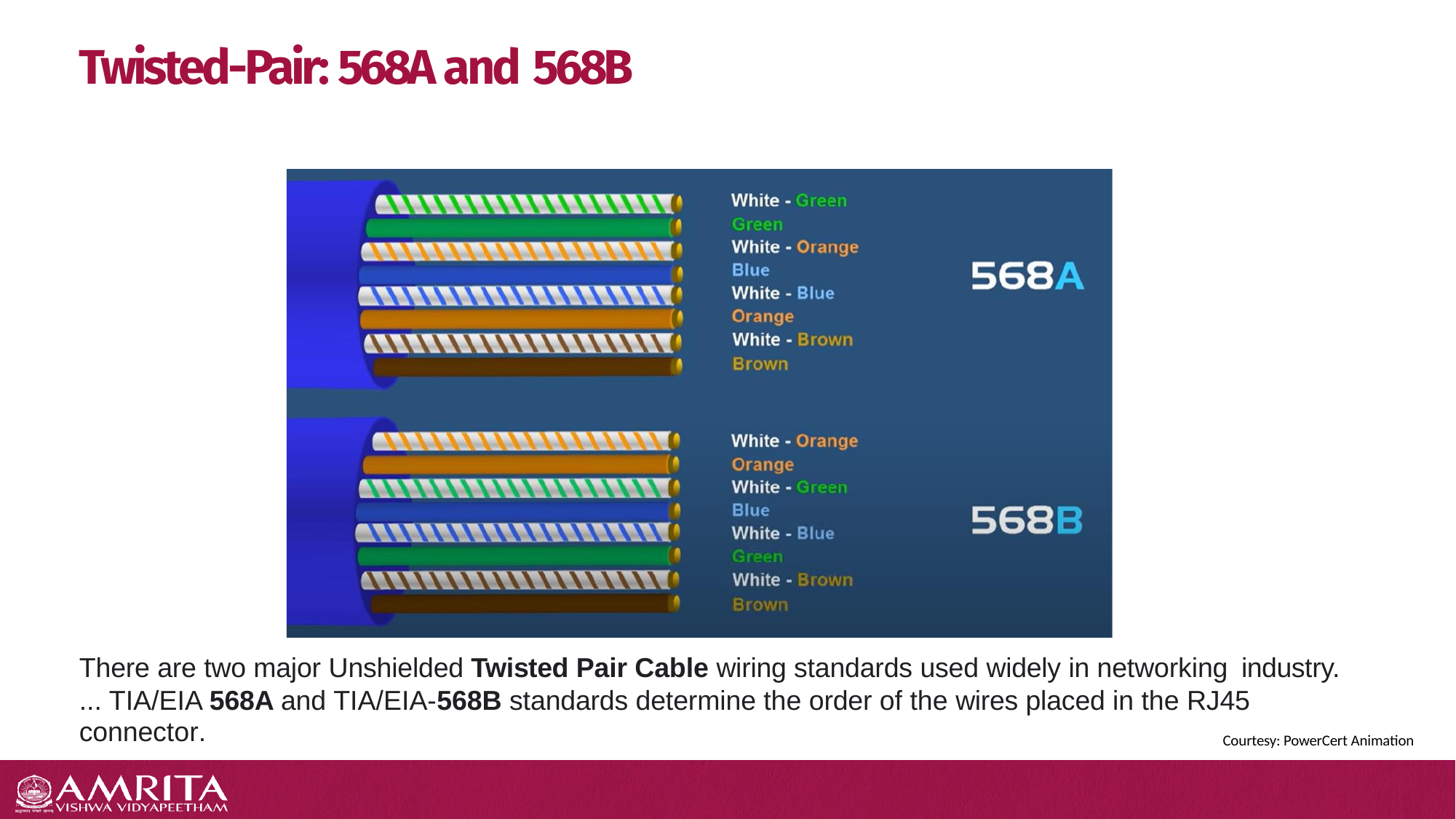

# Twisted-Pair: 568A and 568B

There are two major Unshielded Twisted Pair Cable wiring standards used widely in networking industry.
... TIA/EIA 568A and TIA/EIA-568B standards determine the order of the wires placed in the RJ45
connector.
Courtesy: PowerCert Animation